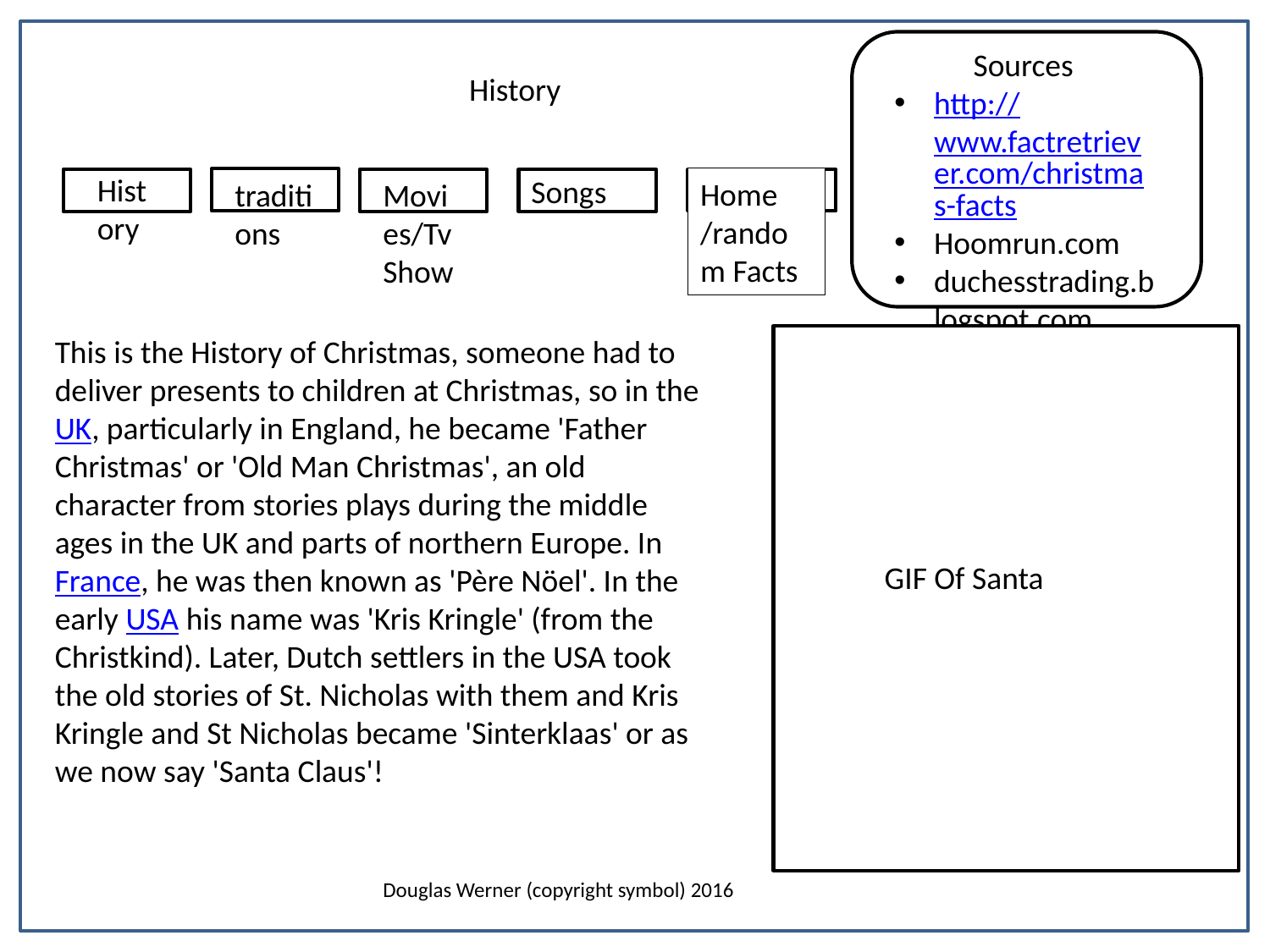

Sources
http://www.factretriever.com/christmas-facts
Hoomrun.com
duchesstrading.blogspot.com
http://www.whychristmas.com/customs/fatherchristmas.shtml

            History
History
Songs
Home /random Facts

traditions

Movies/Tv Show

This is the History of Christmas, someone had to deliver presents to children at Christmas, so in the UK, particularly in England, he became 'Father Christmas' or 'Old Man Christmas', an old character from stories plays during the middle ages in the UK and parts of northern Europe. In France, he was then known as 'Père Nöel'. In the early USA his name was 'Kris Kringle' (from the Christkind). Later, Dutch settlers in the USA took the old stories of St. Nicholas with them and Kris Kringle and St Nicholas became 'Sinterklaas' or as we now say 'Santa Claus'!

GIF Of Santa
Douglas Werner (copyright symbol) 2016